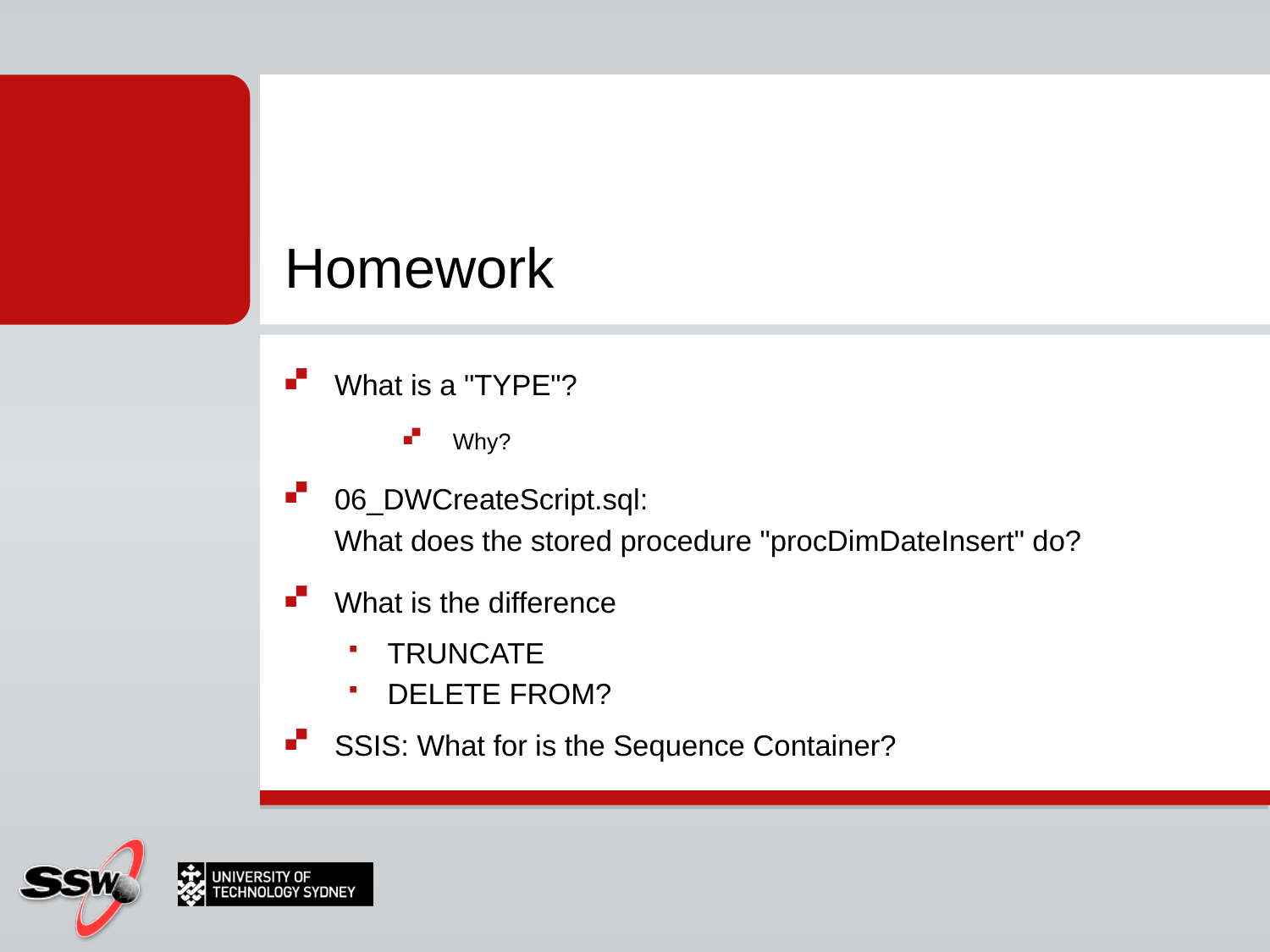

# Homework
What is a "TYPE"?
Why?
06_DWCreateScript.sql:
What does the stored procedure "procDimDateInsert" do?
What is the difference
TRUNCATE
DELETE FROM?
SSIS: What for is the Sequence Container?